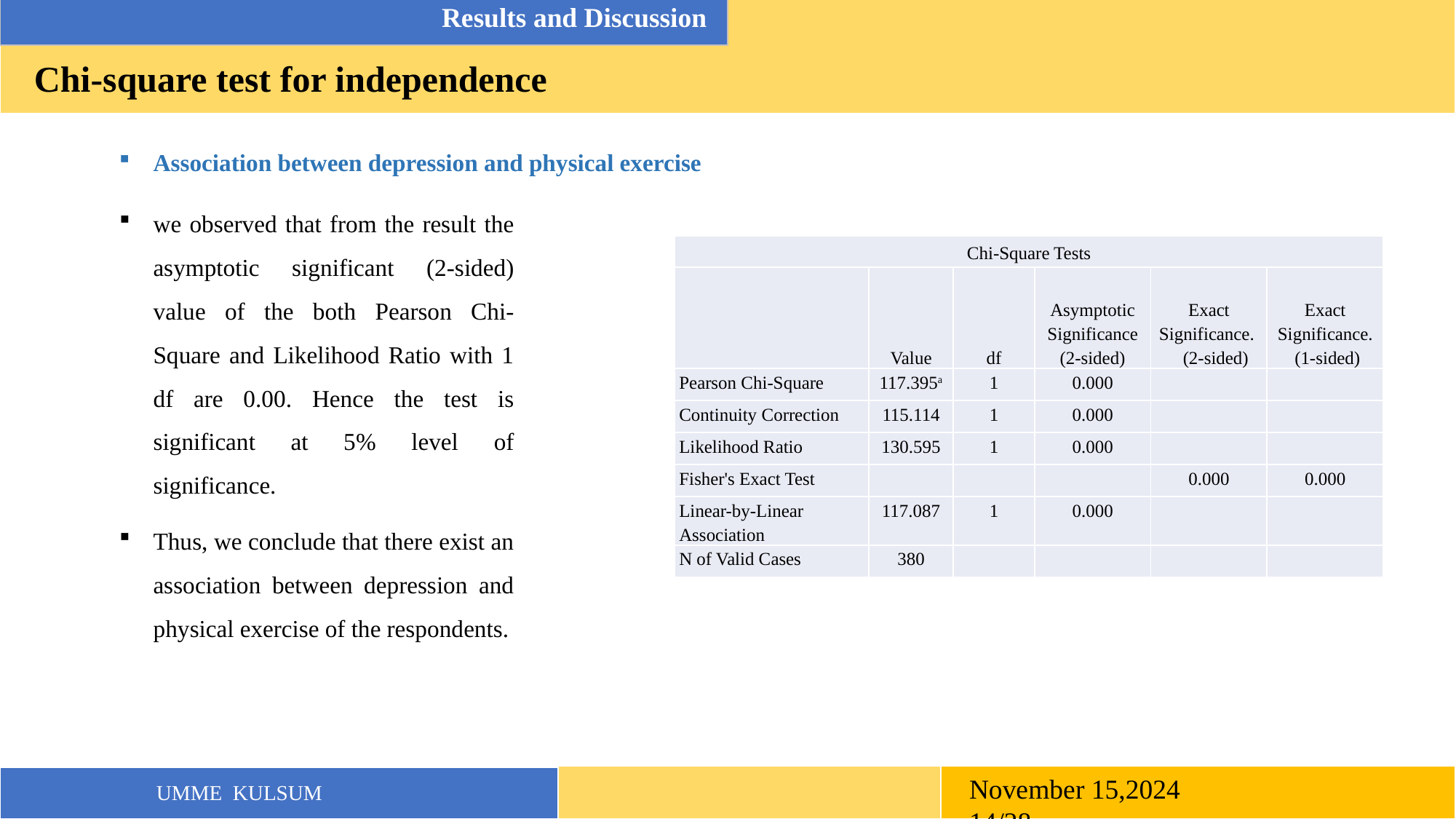

Results and Discussion

Chi-square test for independence
Association between depression and physical exercise
we observed that from the result the asymptotic significant (2-sided) value of the both Pearson Chi-Square and Likelihood Ratio with 1 df are 0.00. Hence the test is significant at 5% level of significance.
Thus, we conclude that there exist an association between depression and physical exercise of the respondents.

| Chi-Square Tests |  |  |  |  |  |
| --- | --- | --- | --- | --- | --- |
|  | Value | df | Asymptotic Significance (2-sided) | Exact Significance. (2-sided) | Exact Significance. (1-sided) |
| Pearson Chi-Square | 117.395a | 1 | 0.000 |  |  |
| Continuity Correction | 115.114 | 1 | 0.000 |  |  |
| Likelihood Ratio | 130.595 | 1 | 0.000 |  |  |
| Fisher's Exact Test |  |  |  | 0.000 | 0.000 |
| Linear-by-Linear Association | 117.087 | 1 | 0.000 |  |  |
| N of Valid Cases | 380 |  |  |  |  |

November 15,2024                           14/28

UMME  KULSUM